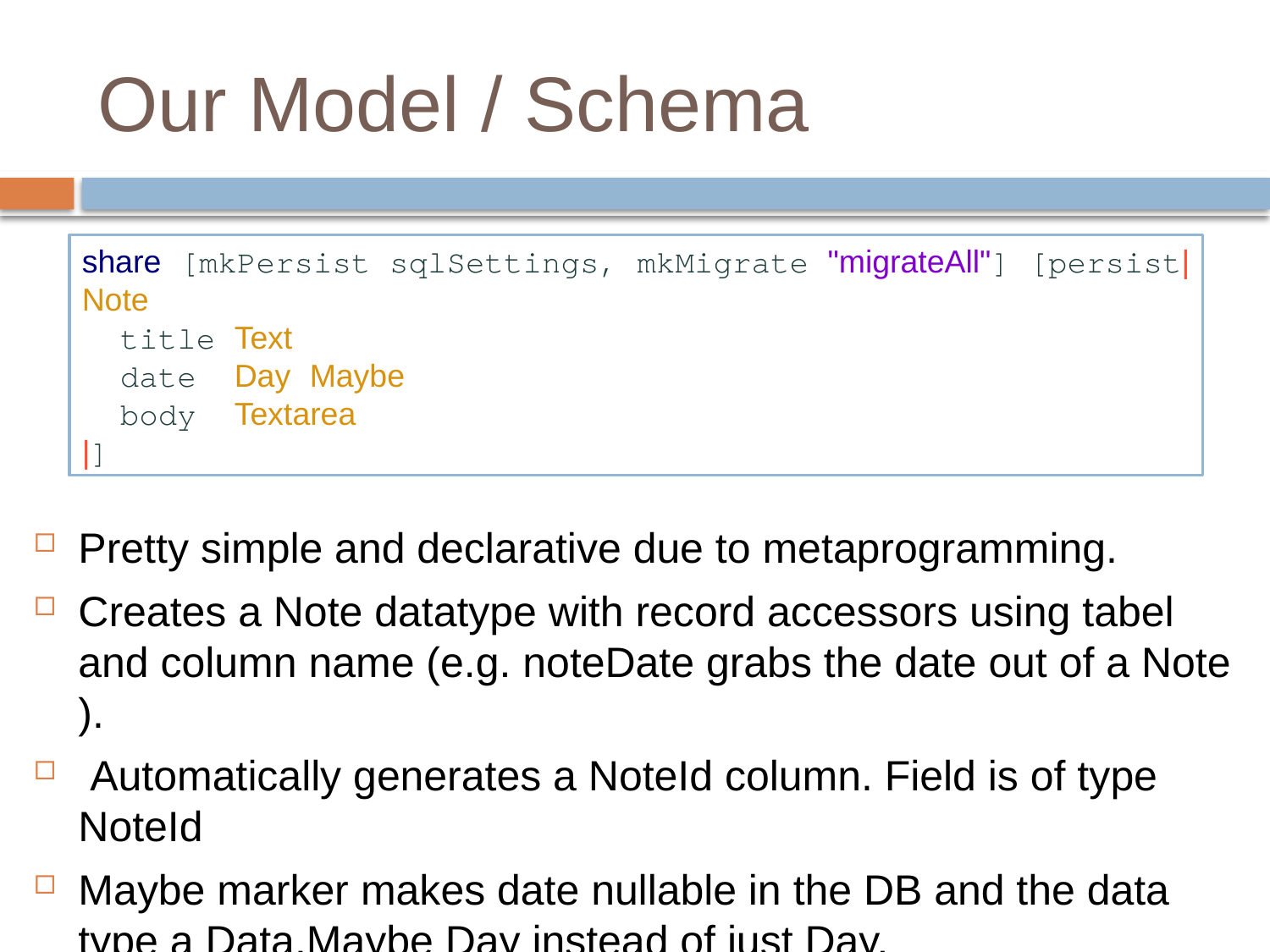

# Our Model / Schema
share [mkPersist sqlSettings, mkMigrate "migrateAll"] [persist|
Note
  title Text
  date  Day Maybe
  body  Textarea
|]
Pretty simple and declarative due to metaprogramming.
Creates a Note datatype with record accessors using tabel and column name (e.g. noteDate grabs the date out of a Note ).
 Automatically generates a NoteId column. Field is of type NoteId
Maybe marker makes date nullable in the DB and the data type a Data.Maybe Day instead of just Day.